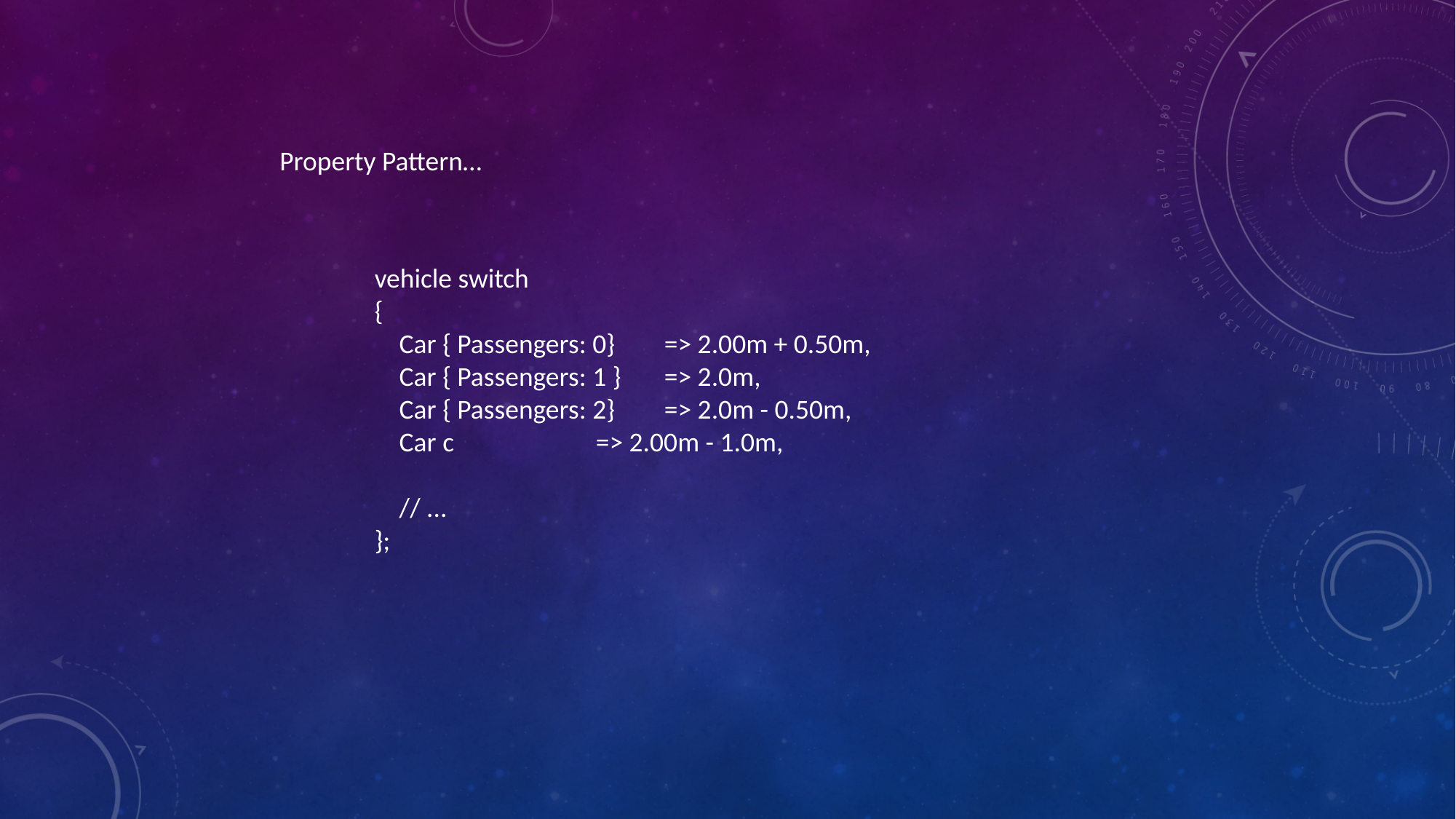

Property Pattern…
vehicle switch
{
    Car { Passengers: 0}        => 2.00m + 0.50m,
    Car { Passengers: 1 }       => 2.0m,
    Car { Passengers: 2}        => 2.0m - 0.50m,
    Car c                       => 2.00m - 1.0m,

    // ...
};